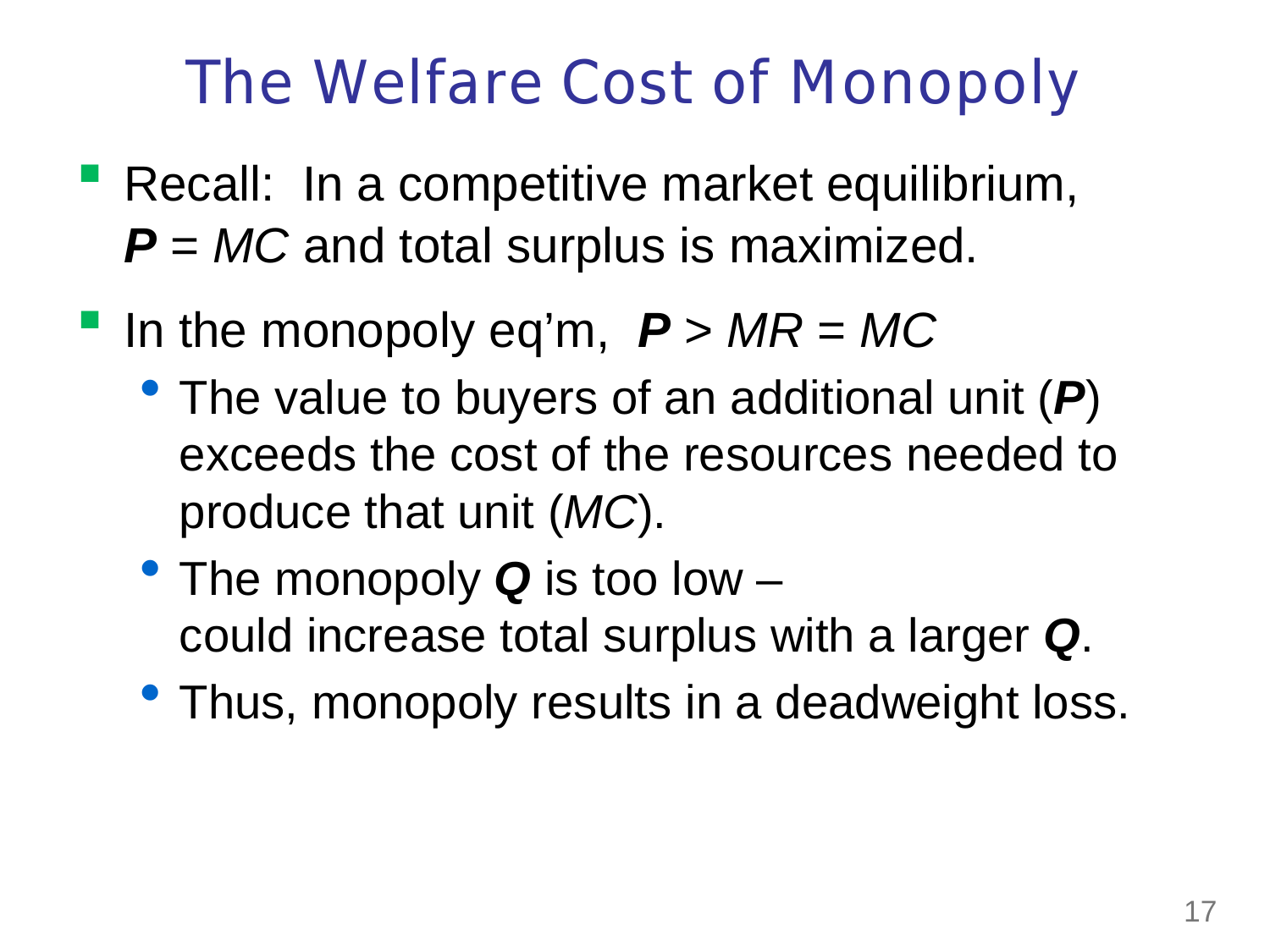

# The Welfare Cost of Monopoly
Recall:  In a competitive market equilibrium,
P = MC and total surplus is maximized.
In the monopoly eq’m,  P > MR = MC
The value to buyers of an additional unit (P)
exceeds the cost of the resources needed to produce that unit (MC).
The monopoly Q is too low –
could increase total surplus with a larger Q.
Thus, monopoly results in a deadweight loss.